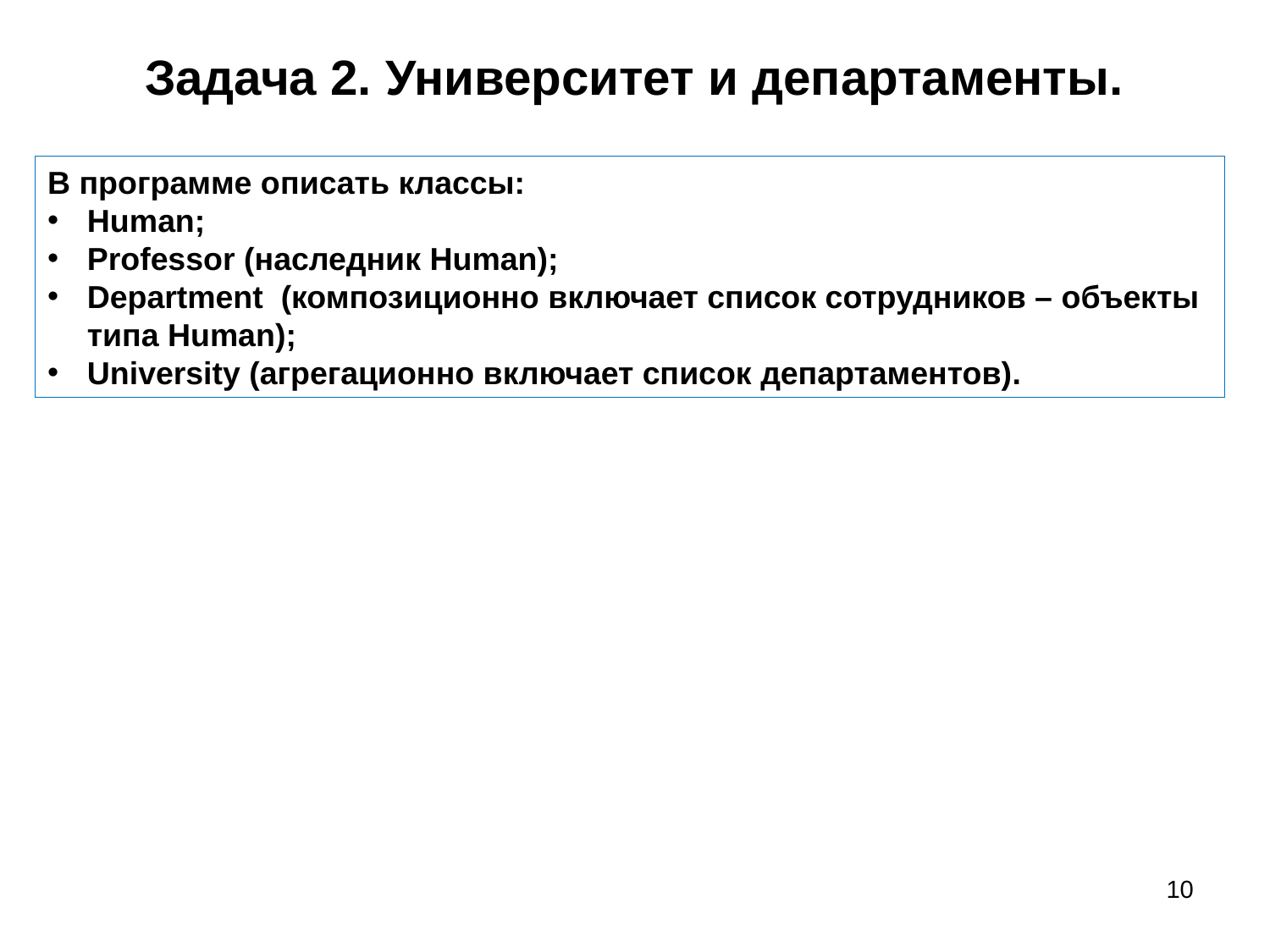

# Задача 2. Университет и департаменты.
В программе описать классы:
Human;
Professor (наследник Human);
Department  (композиционно включает список сотрудников – объекты типа Human);
University (агрегационно включает список департаментов).
10